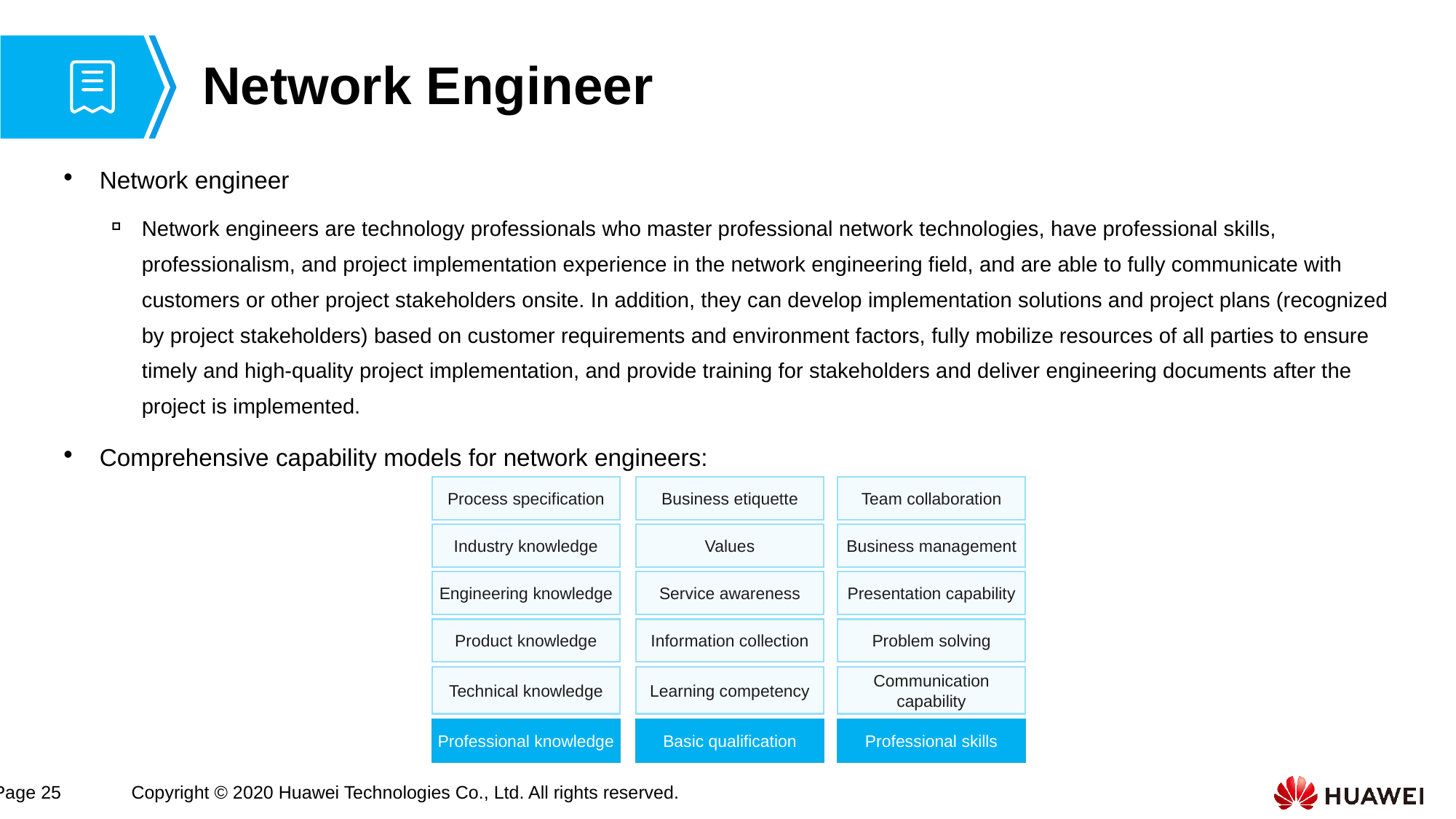

# Network Engineer
Network engineer
Network engineers are technology professionals who master professional network technologies, have professional skills, professionalism, and project implementation experience in the network engineering field, and are able to fully communicate with customers or other project stakeholders onsite. In addition, they can develop implementation solutions and project plans (recognized by project stakeholders) based on customer requirements and environment factors, fully mobilize resources of all parties to ensure timely and high-quality project implementation, and provide training for stakeholders and deliver engineering documents after the project is implemented.
Comprehensive capability models for network engineers:

Process specification
Business etiquette
Team collaboration
Industry knowledge
Values
Business management
Engineering knowledge
Service awareness
Presentation capability
Product knowledge
Information collection
Problem solving
Technical knowledge
Learning competency
Communication capability
Professional knowledge
Basic qualification
Professional skills